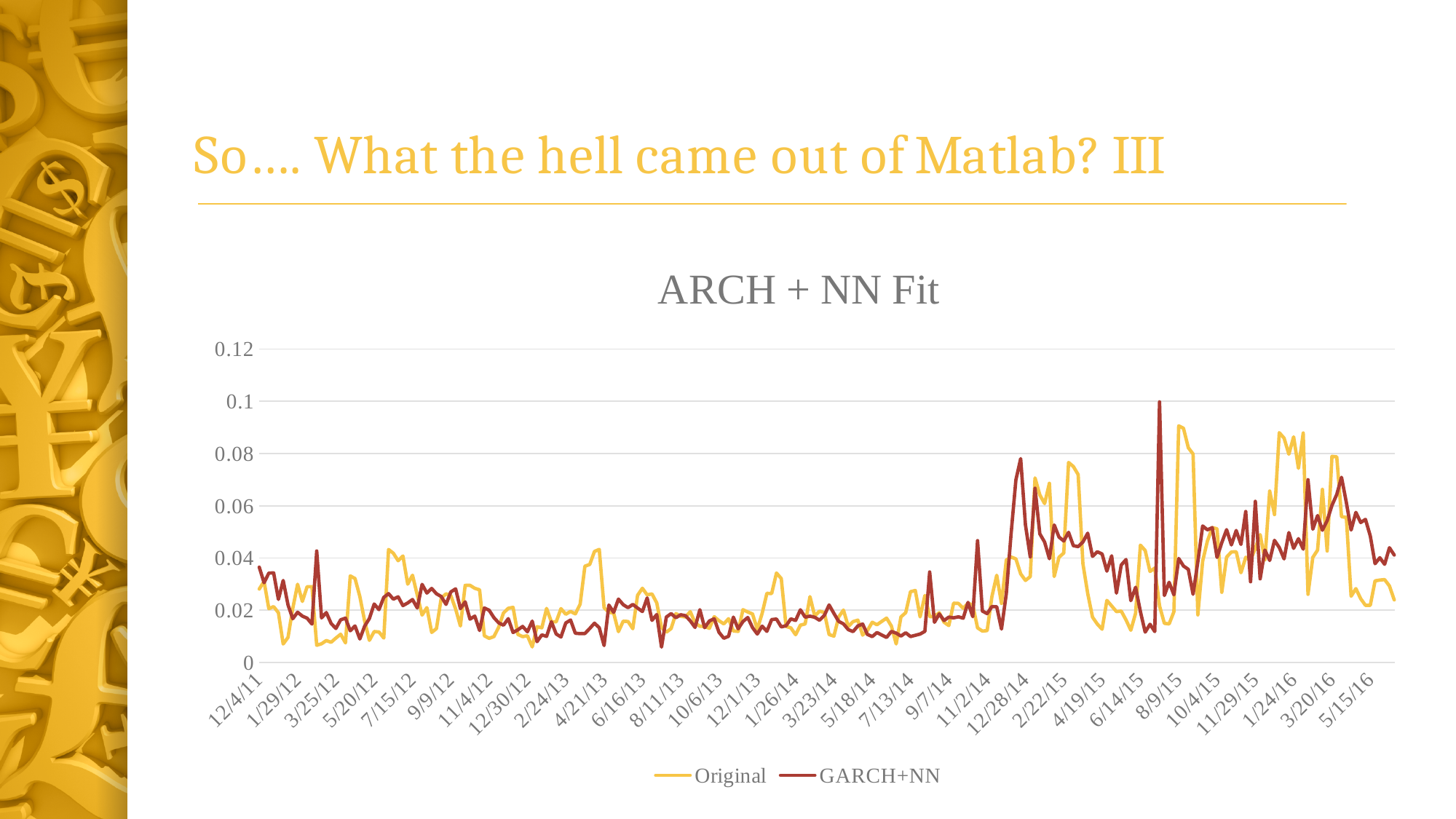

# So…. What the hell came out of Matlab? III

### Chart: ARCH + NN Fit

| Category | Original | GARCH+NN |
|---|---|---|
| 40881 | 0.0281113543288048 | 0.0364967015093619 |
| 40888 | 0.0310258946823171 | 0.0305285998889273 |
| 40895 | 0.0206099216995817 | 0.0342249632252292 |
| 40902 | 0.0213894051873008 | 0.0342896182520867 |
| 40909 | 0.0190555136791544 | 0.0241563708186968 |
| 40916 | 0.00708416071059396 | 0.0313870847752759 |
| 40923 | 0.00959272235782928 | 0.0220580499582509 |
| 40930 | 0.0207388647554794 | 0.0167508021872314 |
| 40937 | 0.029950037711984 | 0.0192215946518517 |
| 40944 | 0.0233685852452003 | 0.0177559572854131 |
| 40951 | 0.0290287023163244 | 0.016960916032977 |
| 40958 | 0.029003336458153 | 0.0147094696872455 |
| 40965 | 0.00659400328377874 | 0.0426807823636935 |
| 40972 | 0.00717101699031179 | 0.0170521665147784 |
| 40979 | 0.00840076344569247 | 0.0191174905362544 |
| 40986 | 0.00772272955468296 | 0.0149751056376937 |
| 40993 | 0.00935478375401869 | 0.0130086326586245 |
| 41000 | 0.0108183468124513 | 0.0163503084462378 |
| 41007 | 0.00748816463224135 | 0.0169763905238227 |
| 41014 | 0.0331278855887994 | 0.0121357951107591 |
| 41021 | 0.0321321040174072 | 0.0139831220884061 |
| 41028 | 0.0252478393084482 | 0.00899115600778326 |
| 41035 | 0.0159117942713421 | 0.013901949552181 |
| 41042 | 0.00846118600261053 | 0.0168325200721944 |
| 41049 | 0.0118394838817513 | 0.022371151885283 |
| 41056 | 0.0116823444812079 | 0.0202279600797834 |
| 41063 | 0.00935056170650365 | 0.0249454140056205 |
| 41070 | 0.0432573808350097 | 0.0263508233563643 |
| 41077 | 0.0418158404305625 | 0.0242417015529985 |
| 41084 | 0.0389655798573134 | 0.0251375772024455 |
| 41091 | 0.0407732478899398 | 0.0217663030210481 |
| 41098 | 0.0299701810698074 | 0.0228064851660436 |
| 41105 | 0.0334201425302659 | 0.0240959784073079 |
| 41112 | 0.0258027820006019 | 0.0208726404352472 |
| 41119 | 0.0181490481885809 | 0.0299154836765364 |
| 41126 | 0.021001574688495 | 0.0265793928695069 |
| 41133 | 0.011514770225146 | 0.0283466076290924 |
| 41140 | 0.0129713750048627 | 0.0263124621120833 |
| 41147 | 0.0246310402952859 | 0.0252602955439023 |
| 41154 | 0.0262953219489064 | 0.0222383751823307 |
| 41161 | 0.0256095348989092 | 0.0270182055347125 |
| 41168 | 0.0204583037585142 | 0.0281891554226553 |
| 41175 | 0.0139872588638423 | 0.020620002386094 |
| 41182 | 0.029511936924689 | 0.0232138822060347 |
| 41189 | 0.0295432090955807 | 0.0166033525877527 |
| 41196 | 0.0284032135000002 | 0.017745502266034 |
| 41203 | 0.0278229937040601 | 0.0122367273357983 |
| 41210 | 0.0102317437831441 | 0.0208505169626723 |
| 41217 | 0.00924257834994569 | 0.0200089229949478 |
| 41224 | 0.00991877971627523 | 0.0171516457822599 |
| 41231 | 0.013521299177336 | 0.0151644631443591 |
| 41238 | 0.0189509267858896 | 0.0142785191744088 |
| 41245 | 0.0207364736220165 | 0.0167708447305884 |
| 41252 | 0.0211094340991442 | 0.011476471542581 |
| 41259 | 0.0107363567605701 | 0.0125126835969144 |
| 41266 | 0.00989217079310805 | 0.013804046050456 |
| 41273 | 0.0102241654046446 | 0.0117544146399571 |
| 41280 | 0.00595858303763761 | 0.015836538759663 |
| 41287 | 0.013695511200256 | 0.00797031482624 |
| 41294 | 0.0132702673240887 | 0.0105566008649399 |
| 41301 | 0.0206992767107736 | 0.00999181642402684 |
| 41308 | 0.0155849417844663 | 0.0156110332752699 |
| 41315 | 0.0155579182834103 | 0.0109148778573999 |
| 41322 | 0.0206080393641292 | 0.00975001201233816 |
| 41329 | 0.0184542584542119 | 0.0151252734283607 |
| 41336 | 0.0195522418250524 | 0.01625697803036 |
| 41343 | 0.0186088511480441 | 0.0111977367412691 |
| 41350 | 0.0223104896881713 | 0.0110456385983837 |
| 41357 | 0.036873854612371 | 0.0110965734252575 |
| 41364 | 0.0375101928788424 | 0.0130017142847768 |
| 41371 | 0.0425114863438196 | 0.015043656212835 |
| 41378 | 0.0432957694987922 | 0.0132811142591118 |
| 41385 | 0.0209684133904884 | 0.00648484345630278 |
| 41392 | 0.019220706250193 | 0.0219910110814346 |
| 41399 | 0.0188758657833713 | 0.0191829319389653 |
| 41406 | 0.0118014837673785 | 0.02426710383277 |
| 41413 | 0.0157996586011381 | 0.0221203274719486 |
| 41420 | 0.0156931013408537 | 0.0209777055772809 |
| 41427 | 0.012921993122072 | 0.0222324602815101 |
| 41434 | 0.0257083766302572 | 0.0208415355547644 |
| 41441 | 0.028408624703925 | 0.0195066567681872 |
| 41448 | 0.0258763672824982 | 0.0247097821336024 |
| 41455 | 0.0262613985522411 | 0.0161149934519274 |
| 41462 | 0.0228227776529146 | 0.0183556321337176 |
| 41469 | 0.0133919944598514 | 0.00588671104606465 |
| 41476 | 0.0115873374188278 | 0.0173795223640794 |
| 41483 | 0.0129927472374067 | 0.0186970205857277 |
| 41490 | 0.018717796038068 | 0.0171367163118064 |
| 41497 | 0.0177006026316902 | 0.0182769058706073 |
| 41504 | 0.0174164564122657 | 0.0179147642612081 |
| 41511 | 0.0194634236230095 | 0.0159449332320531 |
| 41518 | 0.0151373182218573 | 0.0134278217476122 |
| 41525 | 0.0138804651489688 | 0.0202023162778991 |
| 41532 | 0.0137706650173877 | 0.013318364899759 |
| 41539 | 0.013073742854429 | 0.0159034468365685 |
| 41546 | 0.0175363931947425 | 0.0167294948982151 |
| 41553 | 0.0159857884983725 | 0.0115608508972002 |
| 41560 | 0.0147763096785641 | 0.00927028730560003 |
| 41567 | 0.0167660655098137 | 0.0100270237711622 |
| 41574 | 0.0120749768545322 | 0.0173684524848968 |
| 41581 | 0.0119120920507568 | 0.0129006981669292 |
| 41588 | 0.0202170830634215 | 0.0156689990380723 |
| 41595 | 0.0193292036889822 | 0.0172245679449834 |
| 41602 | 0.018573188602194 | 0.0133616164513368 |
| 41609 | 0.0127033830020766 | 0.0108826956100914 |
| 41616 | 0.0187755192869586 | 0.0139171362325836 |
| 41623 | 0.026466460744151 | 0.0119160472477188 |
| 41630 | 0.0263920368714859 | 0.0164257318959351 |
| 41637 | 0.0342521699589055 | 0.0166328367990499 |
| 41644 | 0.0321282223582518 | 0.0136111775936897 |
| 41651 | 0.0137950829373285 | 0.0140808660692069 |
| 41658 | 0.0132591560187423 | 0.0166971085225026 |
| 41665 | 0.0106232809372495 | 0.0160839987491242 |
| 41672 | 0.0142911994194523 | 0.0201739361328625 |
| 41679 | 0.0147589670019602 | 0.0173611641377219 |
| 41686 | 0.0252061172408795 | 0.0177357755681703 |
| 41693 | 0.0177802586088213 | 0.0172988235821674 |
| 41700 | 0.0196493172119195 | 0.0161713618481405 |
| 41707 | 0.0191344865783565 | 0.0180204933071375 |
| 41714 | 0.0107117783766258 | 0.0220238113315295 |
| 41721 | 0.0100733705863907 | 0.0187835661398306 |
| 41728 | 0.0174366342826589 | 0.0157197328426883 |
| 41735 | 0.0200667430198234 | 0.0147789619179258 |
| 41742 | 0.0137593998069362 | 0.0125763706140447 |
| 41749 | 0.0156483543981557 | 0.0118199265171748 |
| 41756 | 0.016221799960268 | 0.0140005987101964 |
| 41763 | 0.0104841221273896 | 0.0147283023992004 |
| 41770 | 0.0122169725157512 | 0.0107480732863214 |
| 41777 | 0.0153981960808337 | 0.00991447162188028 |
| 41784 | 0.0144585730800368 | 0.0114633094829433 |
| 41791 | 0.0157485727197104 | 0.0105019810808041 |
| 41798 | 0.0169875228010562 | 0.00958748499772067 |
| 41805 | 0.0139717569409143 | 0.0118929382084171 |
| 41812 | 0.00709886893703441 | 0.0112307057282064 |
| 41819 | 0.0174403405016778 | 0.0101127959528981 |
| 41826 | 0.0190753928000168 | 0.0113749718778893 |
| 41833 | 0.0271036066060914 | 0.00992350084206162 |
| 41840 | 0.0275640391911424 | 0.0104130032153764 |
| 41847 | 0.0174555143347351 | 0.0108856625946525 |
| 41854 | 0.0256486866640064 | 0.0119222777785188 |
| 41861 | 0.0175801679995524 | 0.0346513818064051 |
| 41868 | 0.017524726591011 | 0.0153823218017589 |
| 41875 | 0.0190723272439419 | 0.0185913014111776 |
| 41882 | 0.0154140885036615 | 0.0160736646859474 |
| 41889 | 0.0141198707553824 | 0.0173640159751089 |
| 41896 | 0.0227078341488683 | 0.0170927062418726 |
| 41903 | 0.0226200322370871 | 0.0174905215109751 |
| 41910 | 0.020724824339404 | 0.0169504371149633 |
| 41917 | 0.0226990262540823 | 0.0229966027906974 |
| 41924 | 0.021998634807229 | 0.0175343042952124 |
| 41931 | 0.0132525703732086 | 0.0466378770112799 |
| 41938 | 0.0120205173260173 | 0.0196905732995072 |
| 41945 | 0.0121970909531668 | 0.018700656264071 |
| 41952 | 0.0253204018865533 | 0.0213967526922285 |
| 41959 | 0.0333767821892825 | 0.0213165805696481 |
| 41966 | 0.022605594973681 | 0.0127867601585082 |
| 41973 | 0.0392488075071035 | 0.0263660933379844 |
| 41980 | 0.0403699219612263 | 0.0492674938460908 |
| 41987 | 0.0396560262835542 | 0.0699205231914055 |
| 41994 | 0.0339185905676504 | 0.0780435247348461 |
| 42001 | 0.0314032919140094 | 0.0526787784352361 |
| 42008 | 0.0328750921769485 | 0.0404041863693725 |
| 42015 | 0.0706592454235363 | 0.066705670620463 |
| 42022 | 0.0641731670112342 | 0.0492626024213212 |
| 42029 | 0.060824505110859 | 0.0460847150324286 |
| 42036 | 0.0686219035993714 | 0.0397231295708872 |
| 42043 | 0.0329063070663187 | 0.0526599950771772 |
| 42050 | 0.0402644012895101 | 0.0480035702691473 |
| 42057 | 0.0419087530518994 | 0.0465072134280607 |
| 42064 | 0.0765825394902016 | 0.049815510027577 |
| 42071 | 0.0750306945803116 | 0.0447081755439595 |
| 42078 | 0.0719496980887925 | 0.0443653222663734 |
| 42085 | 0.0377841412661559 | 0.0461225308040297 |
| 42092 | 0.0264411914301333 | 0.0494729496111868 |
| 42099 | 0.017345062563717 | 0.0406180507989886 |
| 42106 | 0.014714998954551 | 0.0423766015786196 |
| 42113 | 0.0127248607139169 | 0.0415520591330522 |
| 42120 | 0.0237672552745891 | 0.0349597827907168 |
| 42127 | 0.0216528824808921 | 0.0408208457332304 |
| 42134 | 0.0194788225263168 | 0.0265559901873051 |
| 42141 | 0.0196892163434843 | 0.0372954020353536 |
| 42148 | 0.0162748360988013 | 0.0394276101157007 |
| 42155 | 0.0123280938705676 | 0.0236711637343127 |
| 42162 | 0.0188297707792453 | 0.028782319935786 |
| 42169 | 0.0449208752210979 | 0.0194787935308478 |
| 42176 | 0.0428754075920076 | 0.0116267659951021 |
| 42183 | 0.0348502864735555 | 0.0146275813427951 |
| 42190 | 0.0361326423834849 | 0.011846048192222 |
| 42197 | 0.0216880833923552 | 0.0997734297461125 |
| 42204 | 0.0149981468549946 | 0.0256256520539502 |
| 42211 | 0.0147553381846097 | 0.0307019154499714 |
| 42218 | 0.0194192514328342 | 0.0259150391758368 |
| 42225 | 0.0906028151067305 | 0.039816936708847 |
| 42232 | 0.0896654816372871 | 0.0369125934448941 |
| 42239 | 0.0822314870571305 | 0.0356653136076446 |
| 42246 | 0.0798225562878283 | 0.0261062521470739 |
| 42253 | 0.0182241135292352 | 0.0385421265338822 |
| 42260 | 0.0388050917529361 | 0.0522638087772404 |
| 42267 | 0.0465075203913753 | 0.0507840248137461 |
| 42274 | 0.0516271373430076 | 0.0516203991957815 |
| 42281 | 0.0511766911058276 | 0.0402309645400419 |
| 42288 | 0.0268813163532577 | 0.0458781896286891 |
| 42295 | 0.0403480913634578 | 0.0508363828440727 |
| 42302 | 0.0423037299203029 | 0.0450066842213344 |
| 42309 | 0.0424009375867679 | 0.0505217961147104 |
| 42316 | 0.0343562750745893 | 0.0451914164955074 |
| 42323 | 0.0402636389625242 | 0.0578018561337015 |
| 42330 | 0.0392147970823166 | 0.0308959455454118 |
| 42337 | 0.0437090409414203 | 0.0617051422411336 |
| 42344 | 0.048955396835008 | 0.0320241784456631 |
| 42351 | 0.0392899149893335 | 0.0430257958723155 |
| 42358 | 0.065631829590313 | 0.0390442084157894 |
| 42365 | 0.0566131563330971 | 0.0467405544343109 |
| 42372 | 0.0879921266180968 | 0.0440151613139416 |
| 42379 | 0.0858928335789113 | 0.0396541632204732 |
| 42386 | 0.0797397015464934 | 0.0497268592284547 |
| 42393 | 0.0863922744329196 | 0.0436771282351726 |
| 42400 | 0.0743574598026396 | 0.0473879724082825 |
| 42407 | 0.0878581403319409 | 0.0433749524138983 |
| 42414 | 0.0261111402506844 | 0.0699744546201578 |
| 42421 | 0.0402104017832023 | 0.0510074873476172 |
| 42428 | 0.0430187775946882 | 0.0562459887889495 |
| 42435 | 0.0662857840964239 | 0.0506250244993452 |
| 42442 | 0.04268677080584 | 0.0542959526785745 |
| 42449 | 0.0789245289444788 | 0.0601290388888313 |
| 42456 | 0.0787185184265262 | 0.0643330907092853 |
| 42463 | 0.0558154732683116 | 0.0708953224898238 |
| 42470 | 0.0555387325595661 | 0.0612628115420606 |
| 42477 | 0.0253497115002097 | 0.0507003316565886 |
| 42484 | 0.0282721984909887 | 0.0574678118907554 |
| 42491 | 0.0244084506834491 | 0.0535747313031038 |
| 42498 | 0.0218790390133992 | 0.0547784959750175 |
| 42505 | 0.0218732953676862 | 0.0484351315166886 |
| 42512 | 0.0312349900861022 | 0.0378249894675756 |
| 42519 | 0.0315611703894381 | 0.0400967794284476 |
| 42526 | 0.0317197472941 | 0.0375835224047388 |
| 42533 | 0.0293116313160538 | 0.0439261446886686 |
| 42540 | 0.0239477180762816 | 0.0411275439026502 |